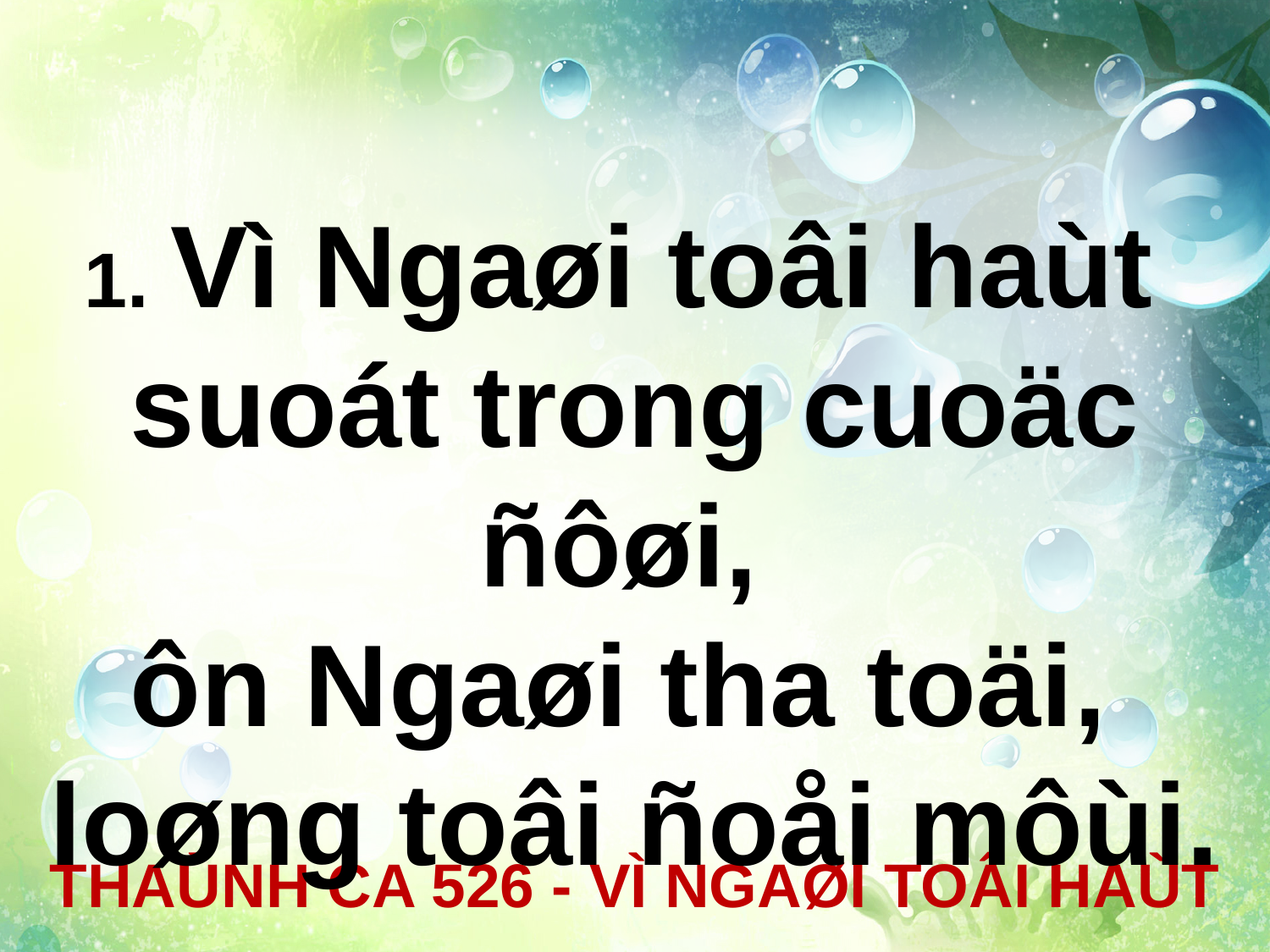

1. Vì Ngaøi toâi haùt
suoát trong cuoäc ñôøi,
ôn Ngaøi tha toäi,
loøng toâi ñoåi môùi.
THAÙNH CA 526 - VÌ NGAØI TOÂI HAÙT